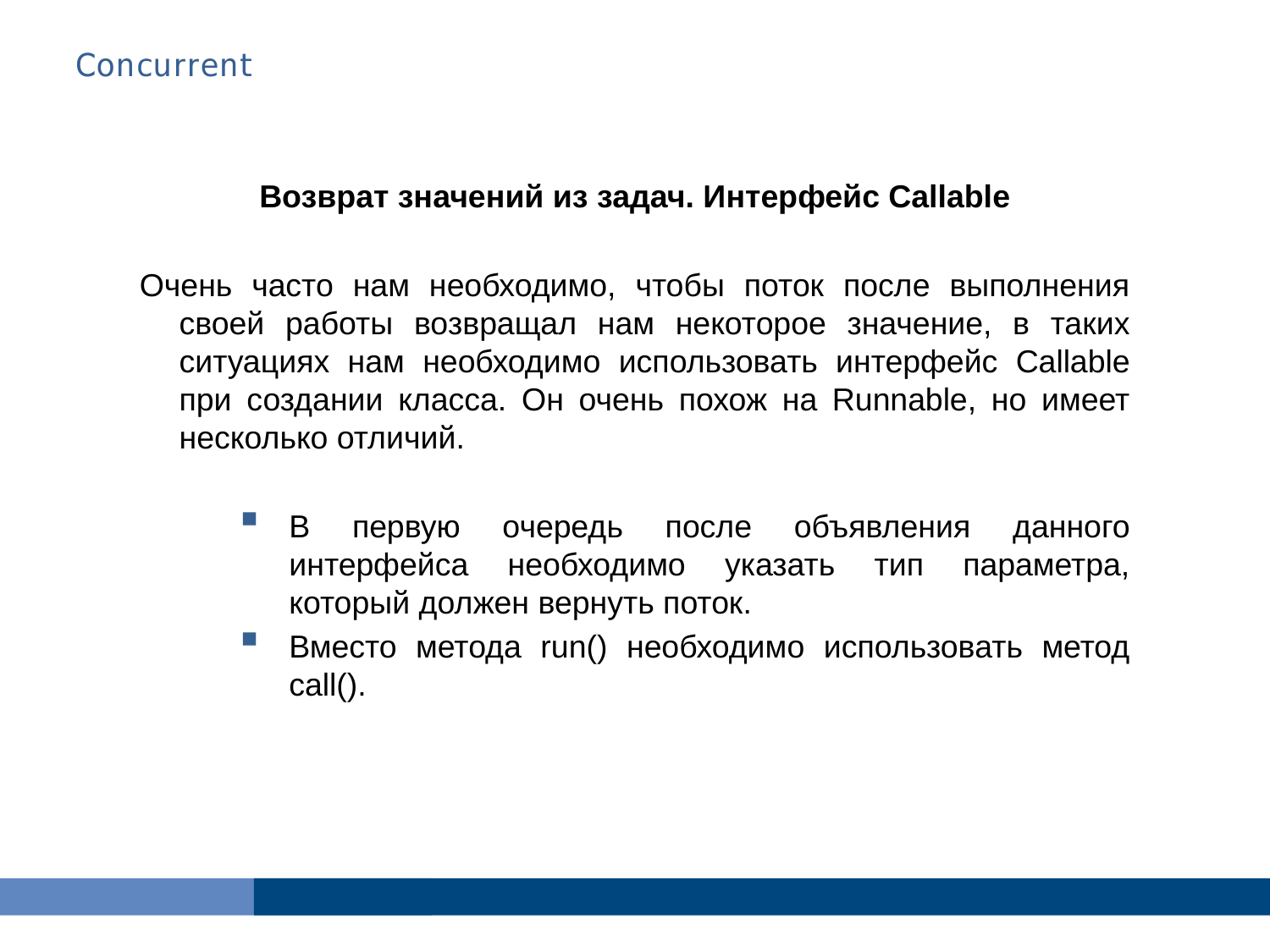

Сoncurrent
Возврат значений из задач. Интерфейс Callable

Очень часто нам необходимо, чтобы поток после выполнения своей работы возвращал нам некоторое значение, в таких ситуациях нам необходимо использовать интерфейс Callable при создании класса. Он очень похож на Runnable, но имеет несколько отличий.

В первую очередь после объявления данного интерфейса необходимо указать тип параметра, который должен вернуть поток.
Вместо метода run() необходимо использовать метод call().